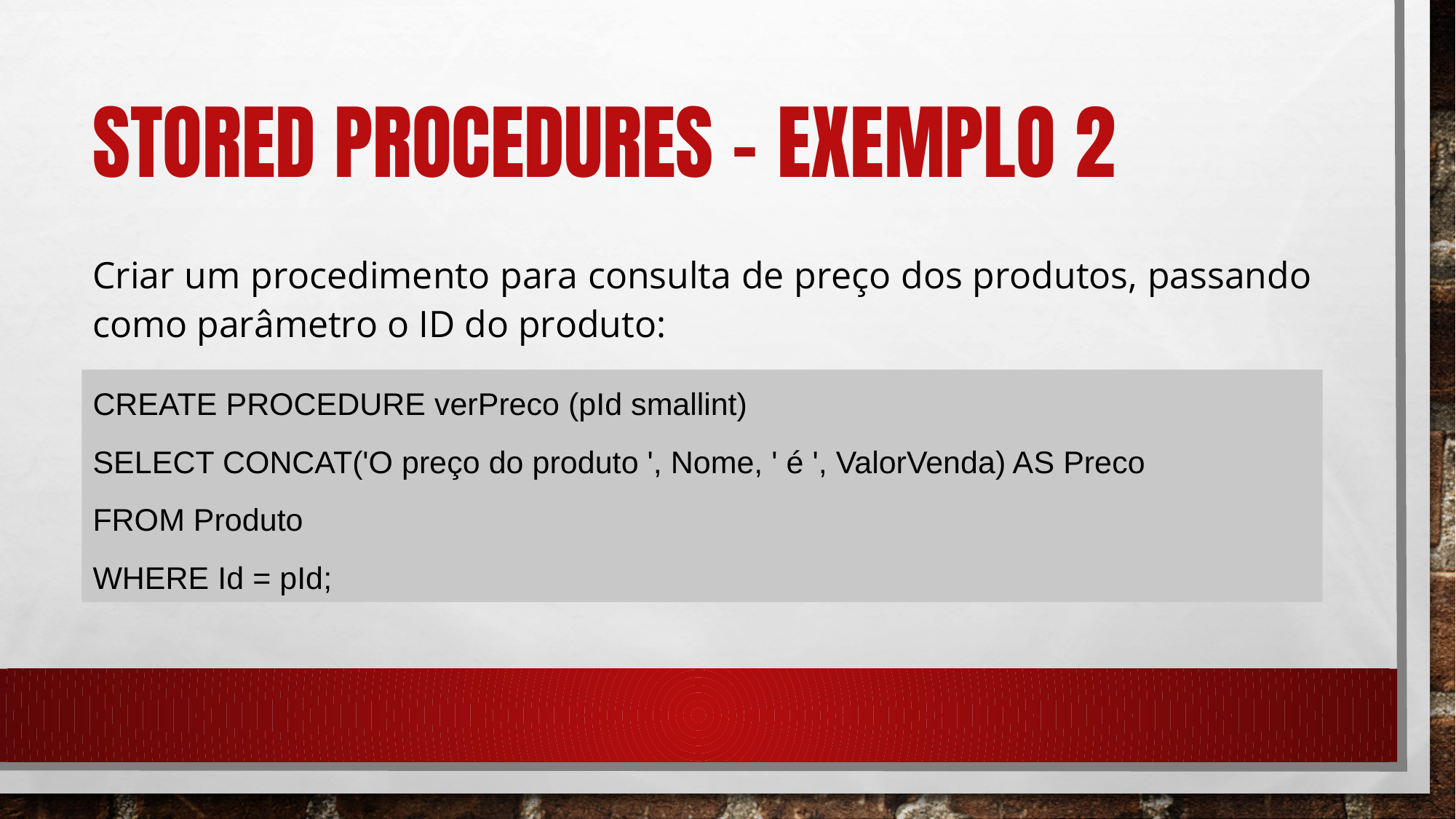

# Stored procedures – exemplo 2
Criar um procedimento para consulta de preço dos produtos, passando como parâmetro o ID do produto:
CREATE PROCEDURE verPreco (pId smallint)
SELECT CONCAT('O preço do produto ', Nome, ' é ', ValorVenda) AS Preco
FROM Produto
WHERE Id = pId;